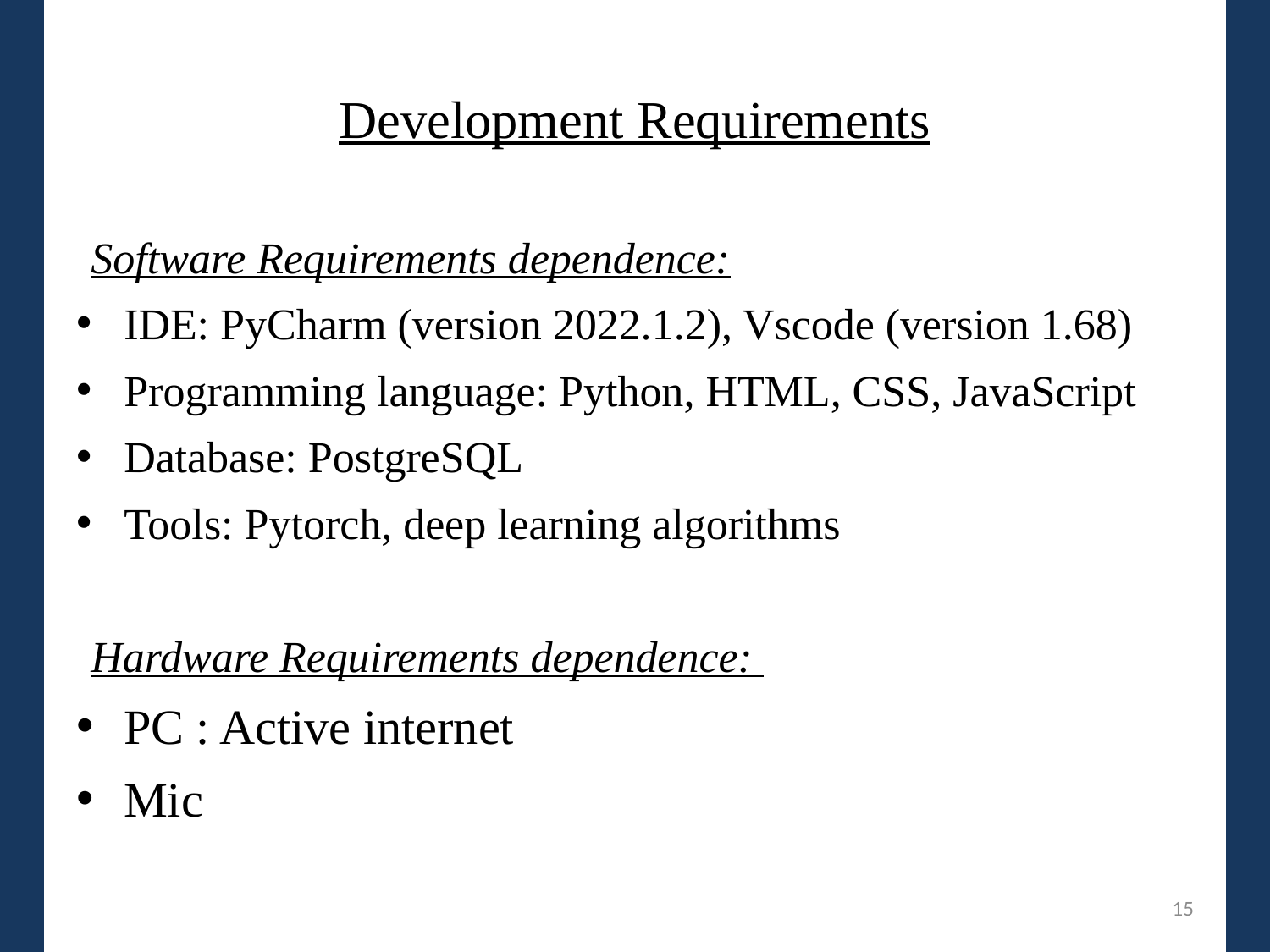

# Development Requirements
Software Requirements dependence:
IDE: PyCharm (version 2022.1.2), Vscode (version 1.68)
Programming language: Python, HTML, CSS, JavaScript
Database: PostgreSQL
Tools: Pytorch, deep learning algorithms

Hardware Requirements dependence:
PC : Active internet
Mic

15